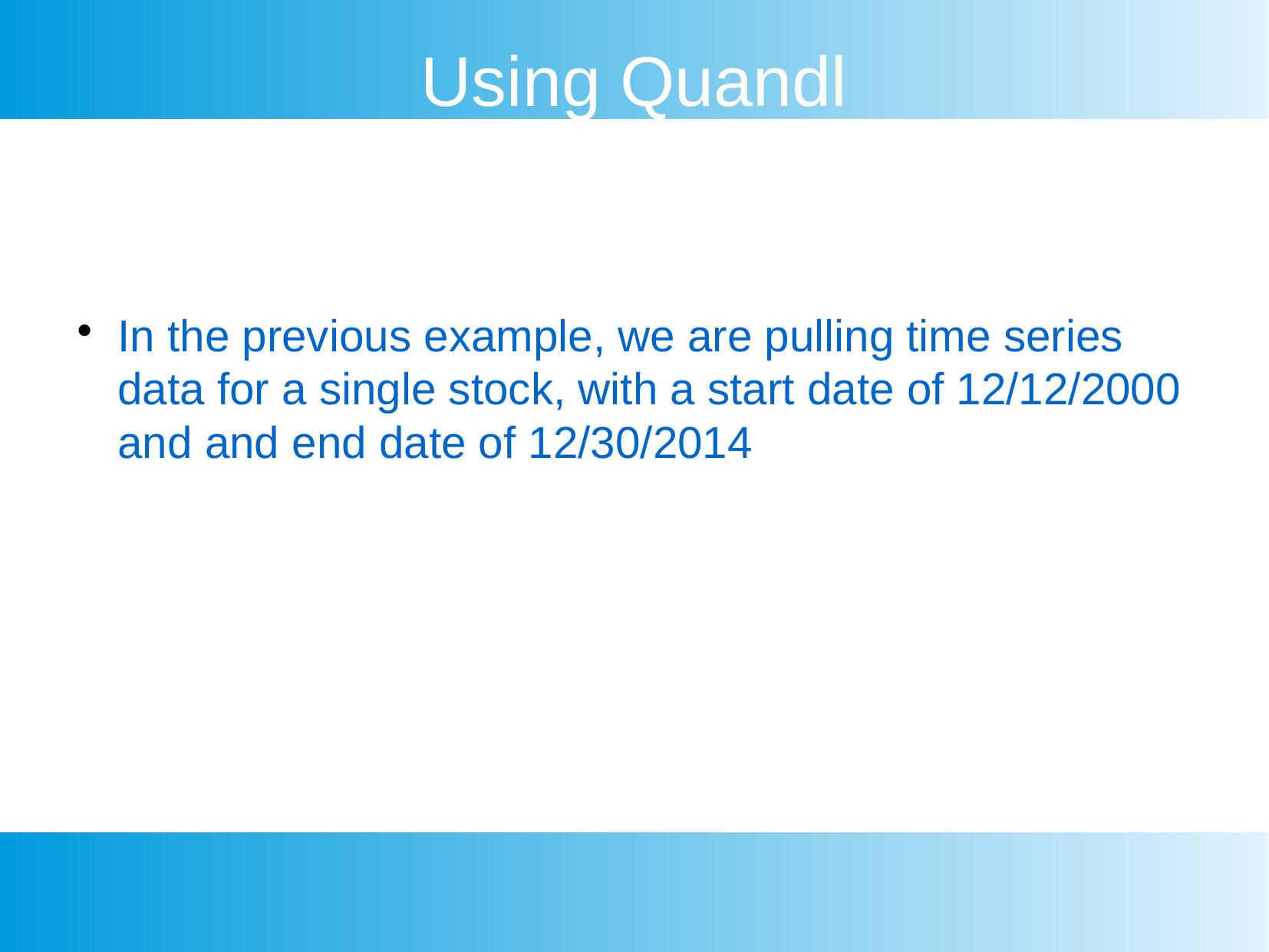

Using Quandl

In the previous example, we are pulling time series data for a single stock, with a start date of 12/12/2000 and and end date of 12/30/2014